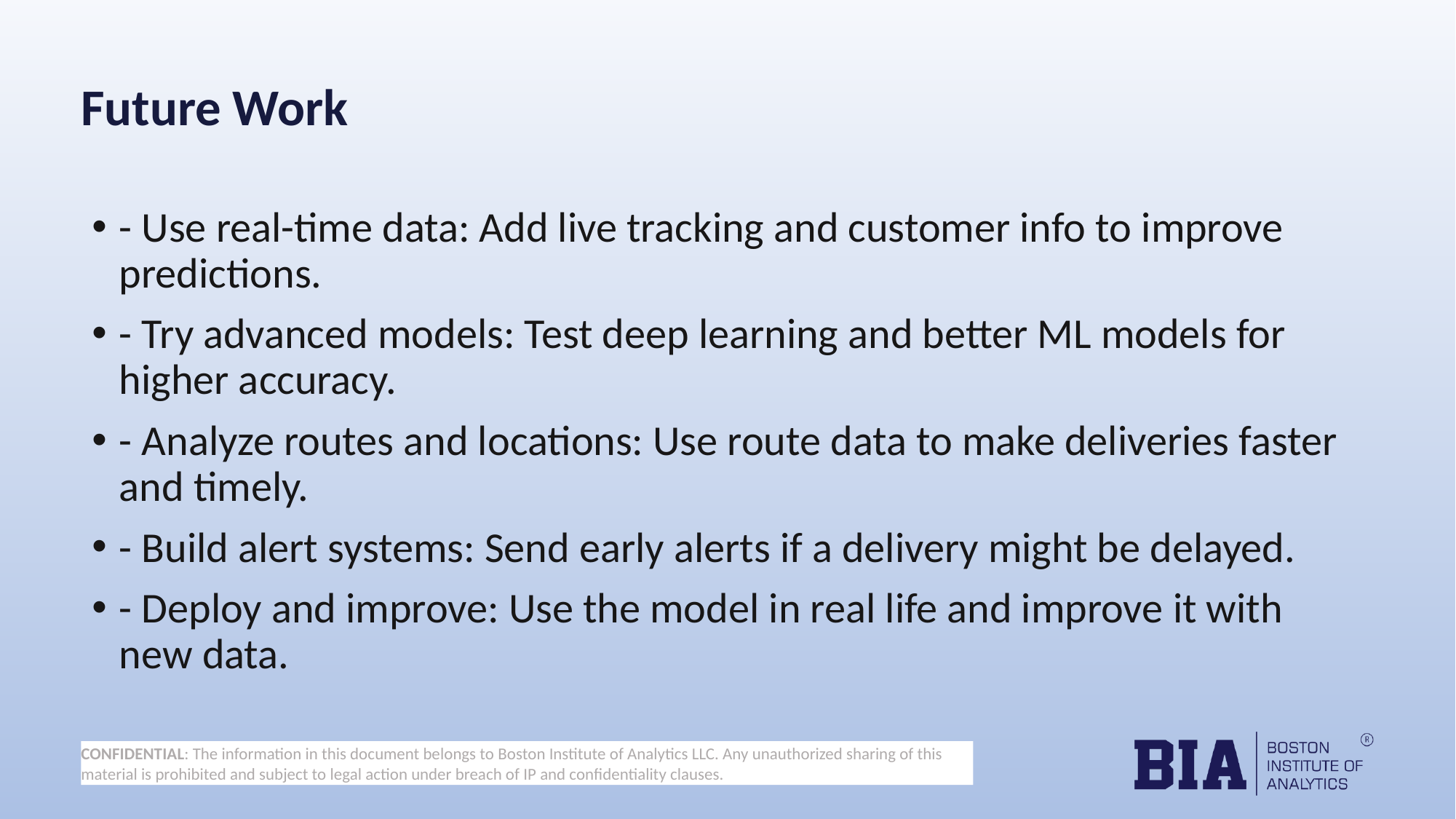

# Future Work
- Use real-time data: Add live tracking and customer info to improve predictions.
- Try advanced models: Test deep learning and better ML models for higher accuracy.
- Analyze routes and locations: Use route data to make deliveries faster and timely.
- Build alert systems: Send early alerts if a delivery might be delayed.
- Deploy and improve: Use the model in real life and improve it with new data.